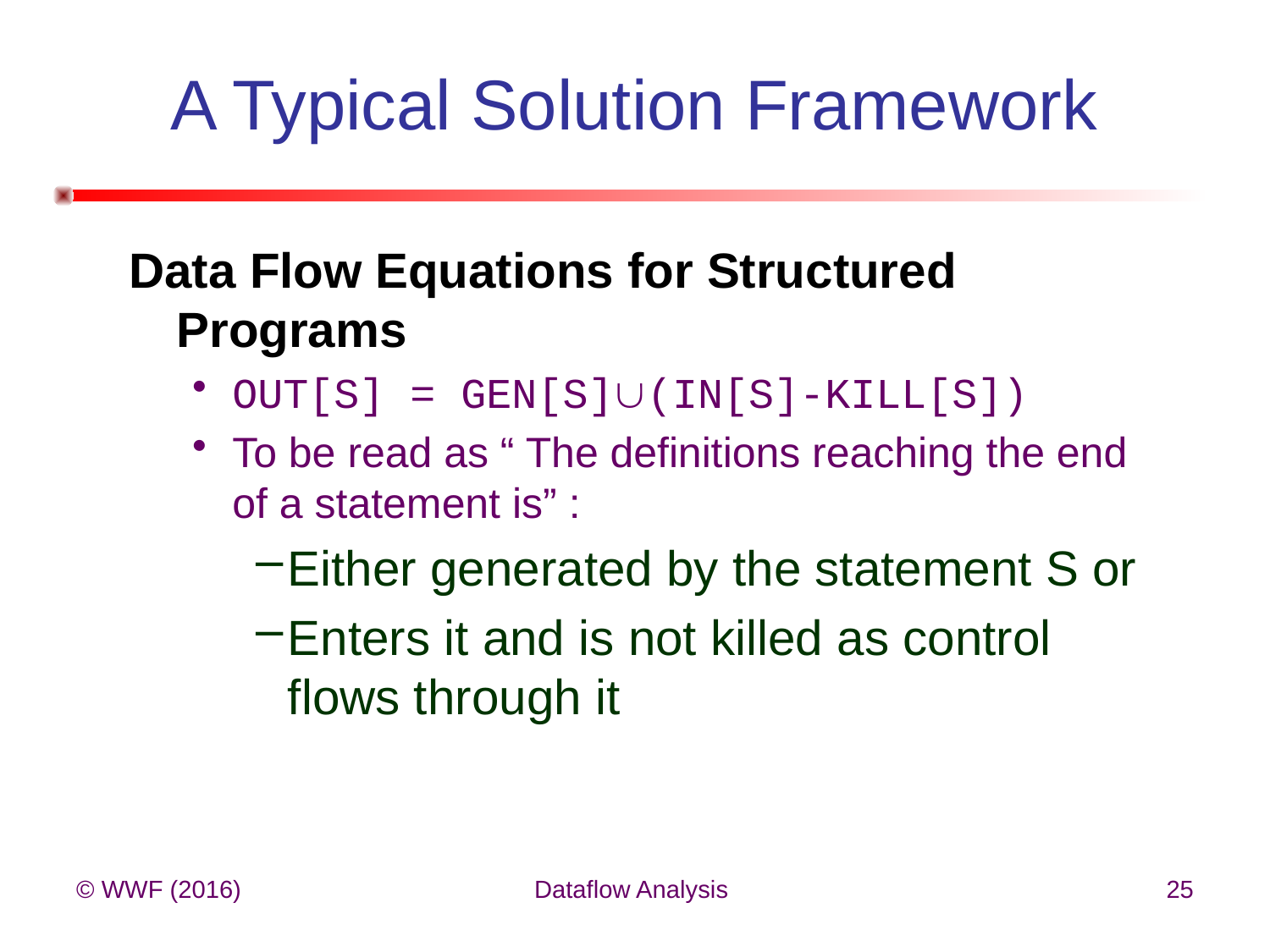

# A Typical Solution Framework
Data Flow Equations for Structured Programs
OUT[S] = GEN[S]∪(IN[S]-KILL[S])
To be read as “ The definitions reaching the end of a statement is” :
Either generated by the statement S or
Enters it and is not killed as control flows through it
© WWF (2016)
Dataflow Analysis
25